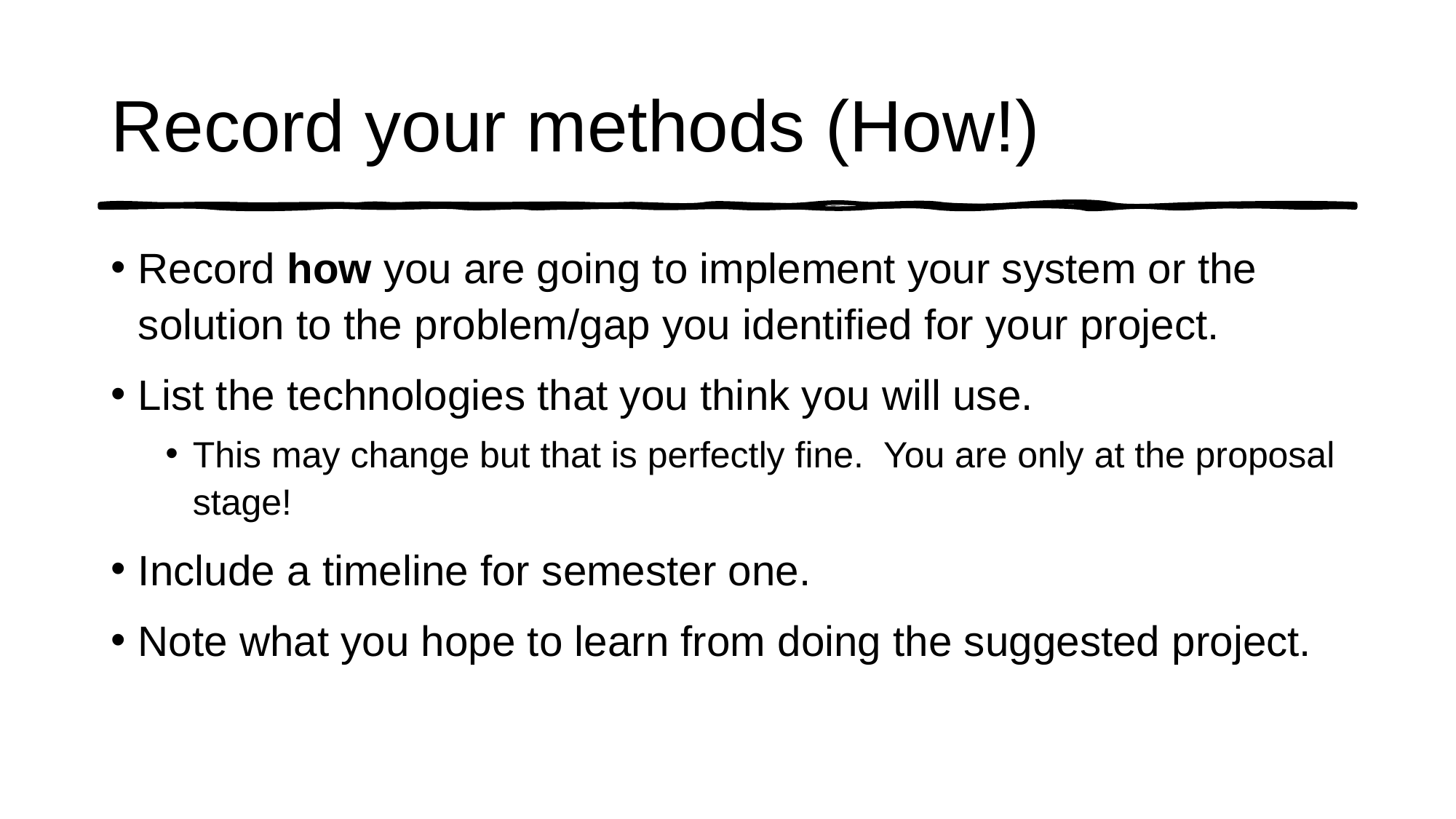

# Record your methods (How!)
Record how you are going to implement your system or the solution to the problem/gap you identified for your project.
List the technologies that you think you will use.
This may change but that is perfectly fine.  You are only at the proposal stage!
Include a timeline for semester one.
Note what you hope to learn from doing the suggested project.